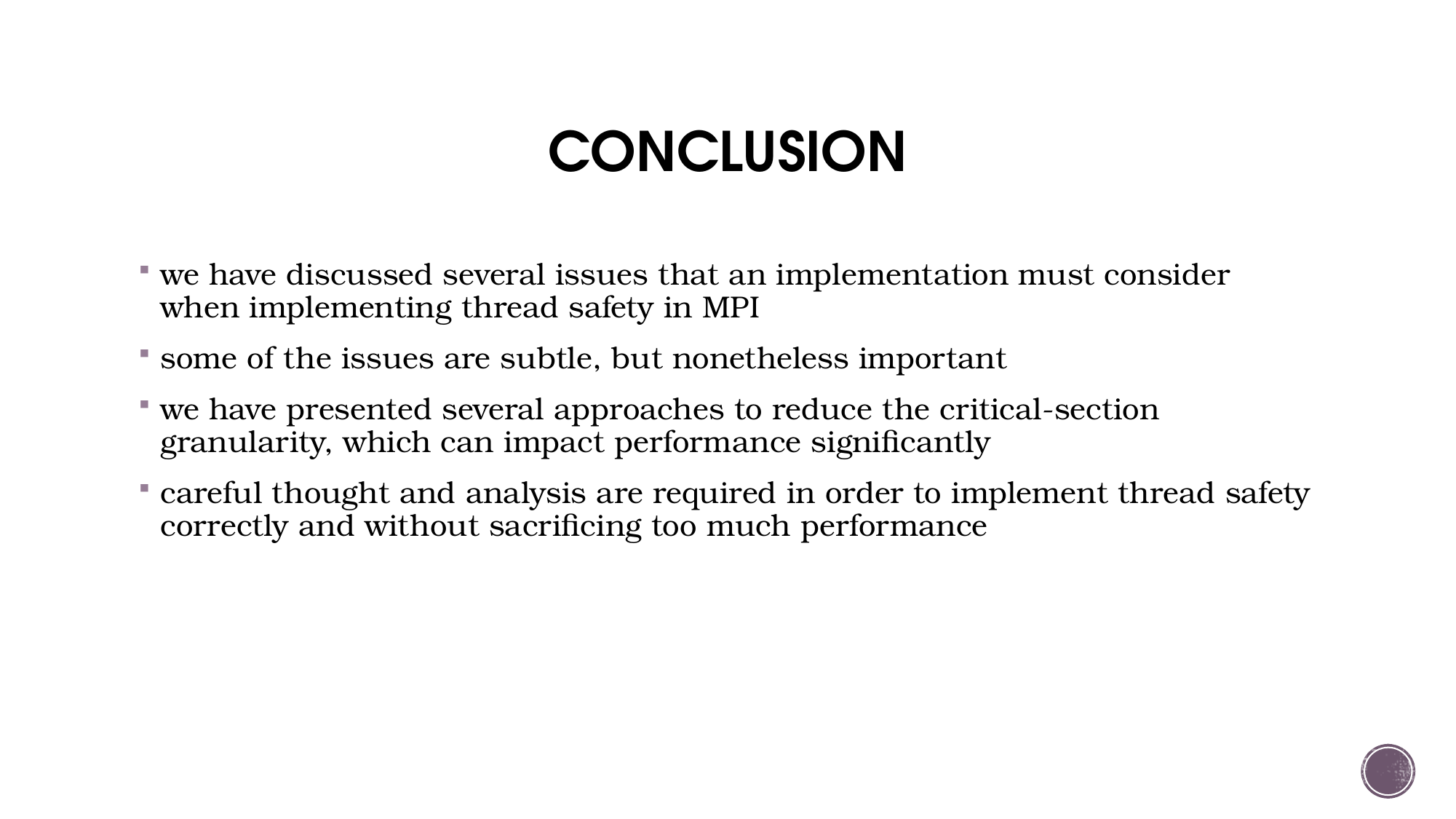

# CONCLUSION
we have discussed several issues that an implementation must consider when implementing thread safety in MPI
some of the issues are subtle, but nonetheless important
we have presented several approaches to reduce the critical-section granularity, which can impact performance significantly
careful thought and analysis are required in order to implement thread safety correctly and without sacrificing too much performance